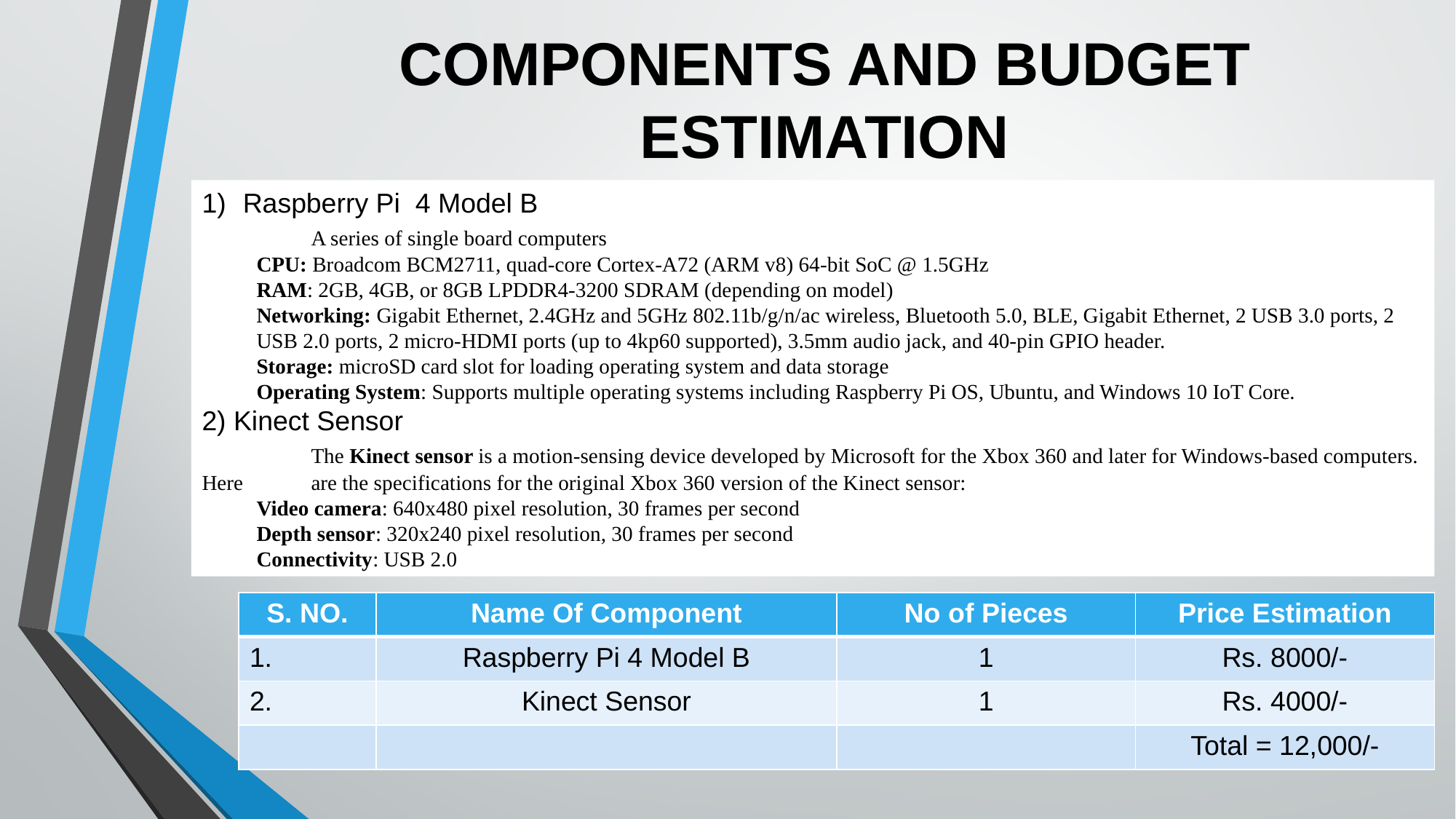

# COMPONENTS AND BUDGET ESTIMATION
Raspberry Pi  4 Model B
	A series of single board computers
CPU: Broadcom BCM2711, quad-core Cortex-A72 (ARM v8) 64-bit SoC @ 1.5GHz
RAM: 2GB, 4GB, or 8GB LPDDR4-3200 SDRAM (depending on model)
Networking: Gigabit Ethernet, 2.4GHz and 5GHz 802.11b/g/n/ac wireless, Bluetooth 5.0, BLE, Gigabit Ethernet, 2 USB 3.0 ports, 2 USB 2.0 ports, 2 micro-HDMI ports (up to 4kp60 supported), 3.5mm audio jack, and 40-pin GPIO header.
Storage: microSD card slot for loading operating system and data storage
Operating System: Supports multiple operating systems including Raspberry Pi OS, Ubuntu, and Windows 10 IoT Core.
2) Kinect Sensor
	The Kinect sensor is a motion-sensing device developed by Microsoft for the Xbox 360 and later for Windows-based computers. Here 	are the specifications for the original Xbox 360 version of the Kinect sensor:
Video camera: 640x480 pixel resolution, 30 frames per second
Depth sensor: 320x240 pixel resolution, 30 frames per second
Connectivity: USB 2.0
| S. NO. | Name Of Component | No of Pieces | Price Estimation |
| --- | --- | --- | --- |
| 1. | Raspberry Pi 4 Model B | 1 | Rs. 8000/- |
| 2. | Kinect Sensor | 1 | Rs. 4000/- |
|  |  |  | Total = 12,000/- |